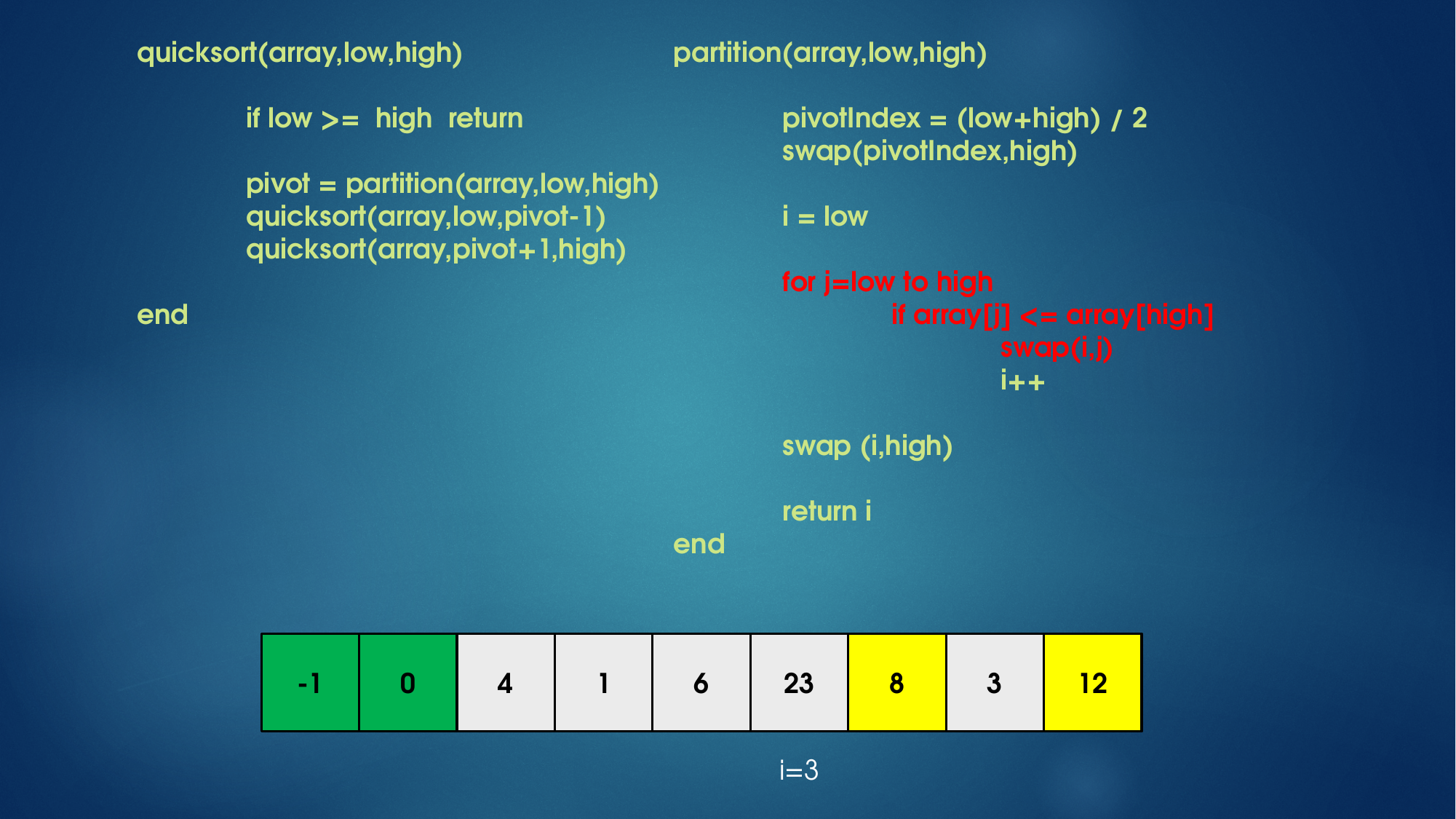

quicksort(array,low,high)

	if low >=  high  return

	pivot = partition(array,low,high)
	quicksort(array,low,pivot-1)
	quicksort(array,pivot+1,high)

end

partition(array,low,high)

	pivotIndex = (low+high) / 2
	swap(pivotIndex,high)

	i = low

	for j=low to high
		if array[j] <= array[high]
			swap(i,j)
			i++

	swap (i,high)

	return i
end

0
3
12
-1
23
8
1
6
4
i=3